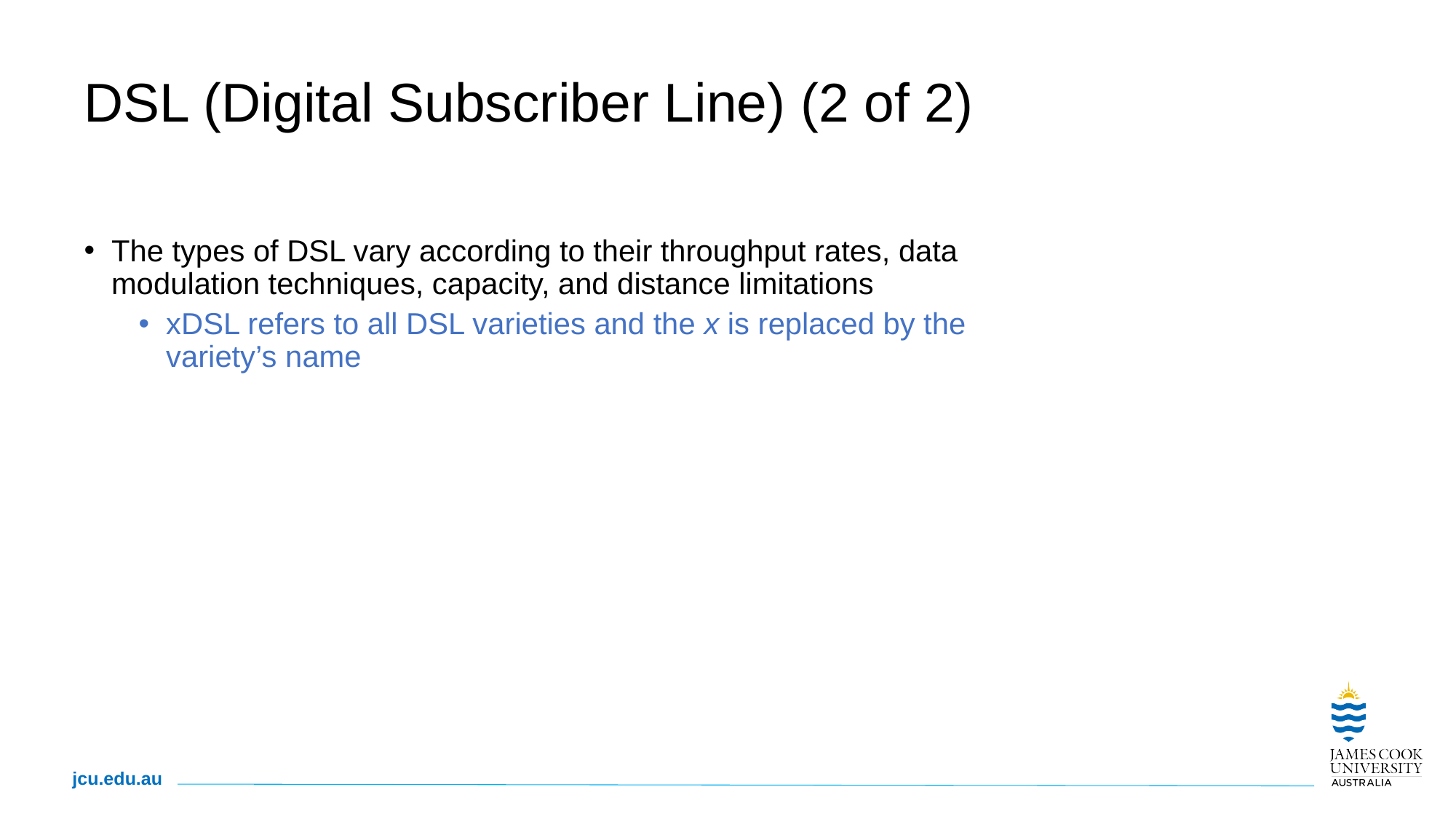

# DSL (Digital Subscriber Line) (2 of 2)
The types of DSL vary according to their throughput rates, data modulation techniques, capacity, and distance limitations
xDSL refers to all DSL varieties and the x is replaced by the variety’s name